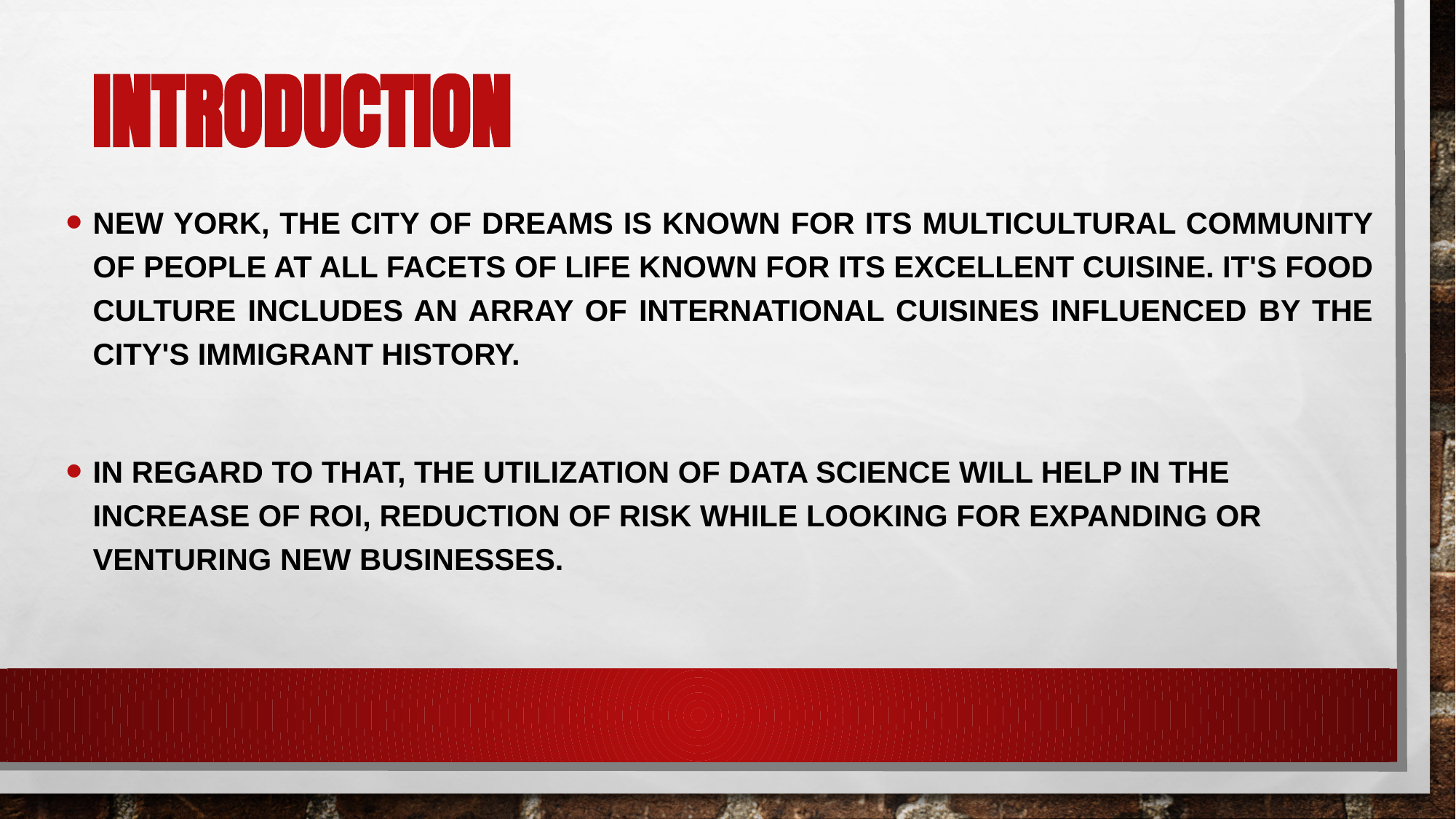

# Introduction
New York, The City of Dreams is known for its multicultural community of people at all facets of life known for its excellent cuisine. It's food culture includes an array of international cuisines influenced by the city's immigrant history.

In regard to that, the utilization of Data Science will help in the increase of ROI, reduction of risk while looking for expanding or venturing new businesses.